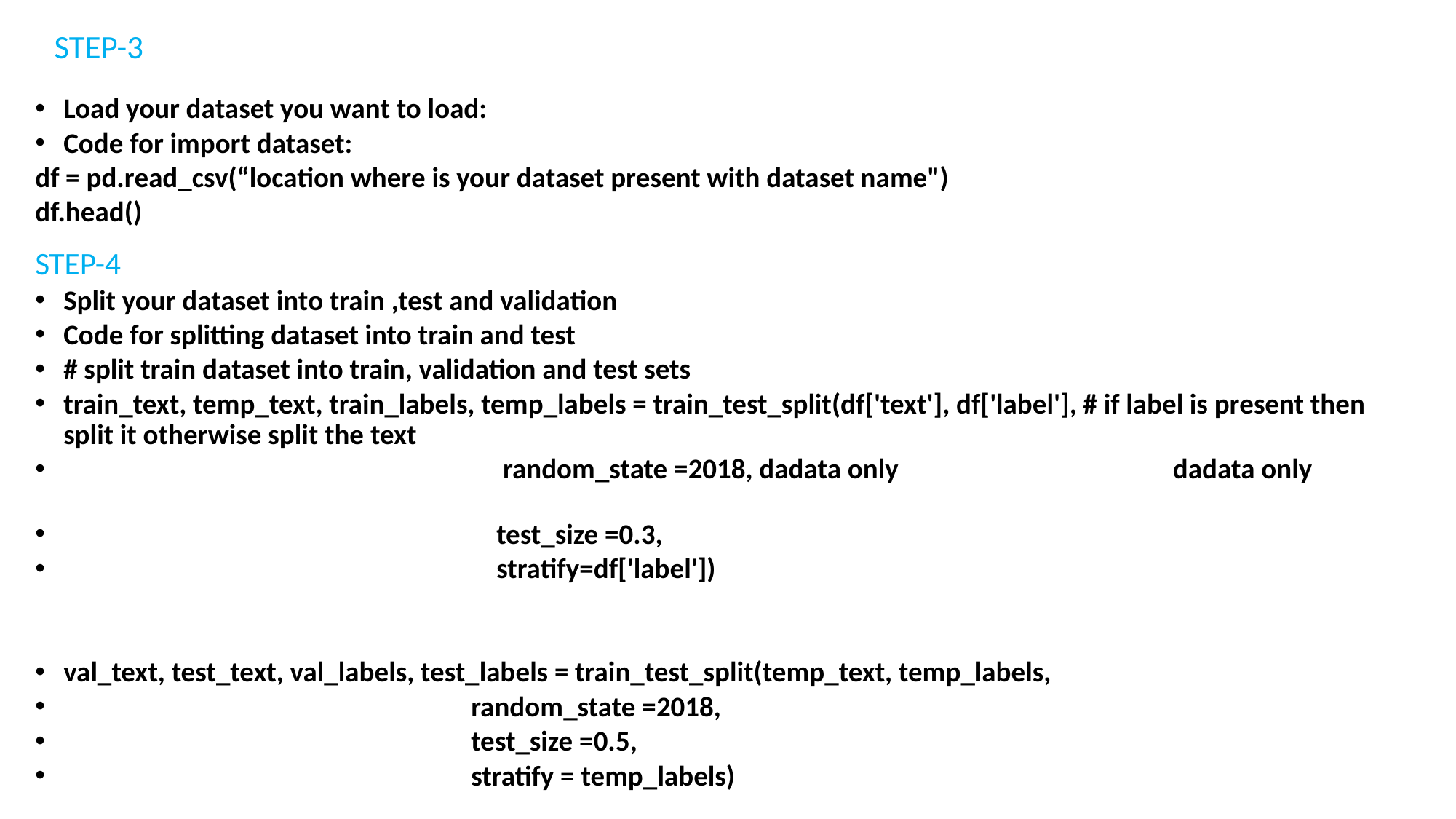

# STEP-3
Load your dataset you want to load:
Code for import dataset:
df = pd.read_csv(“location where is your dataset present with dataset name")
df.head()

STEP-4
Split your dataset into train ,test and validation
Code for splitting dataset into train and test
# split train dataset into train, validation and test sets
train_text, temp_text, train_labels, temp_labels = train_test_split(df['text'], df['label'], # if label is present then split it otherwise split the text
                                                                     random_state =2018, dadata only                                           dadata only
                                                                    test_size =0.3,
                                                                    stratify=df['label'])

val_text, test_text, val_labels, test_labels = train_test_split(temp_text, temp_labels,
                                                                random_state =2018,
                                                                test_size =0.5,
                                                                stratify = temp_labels)